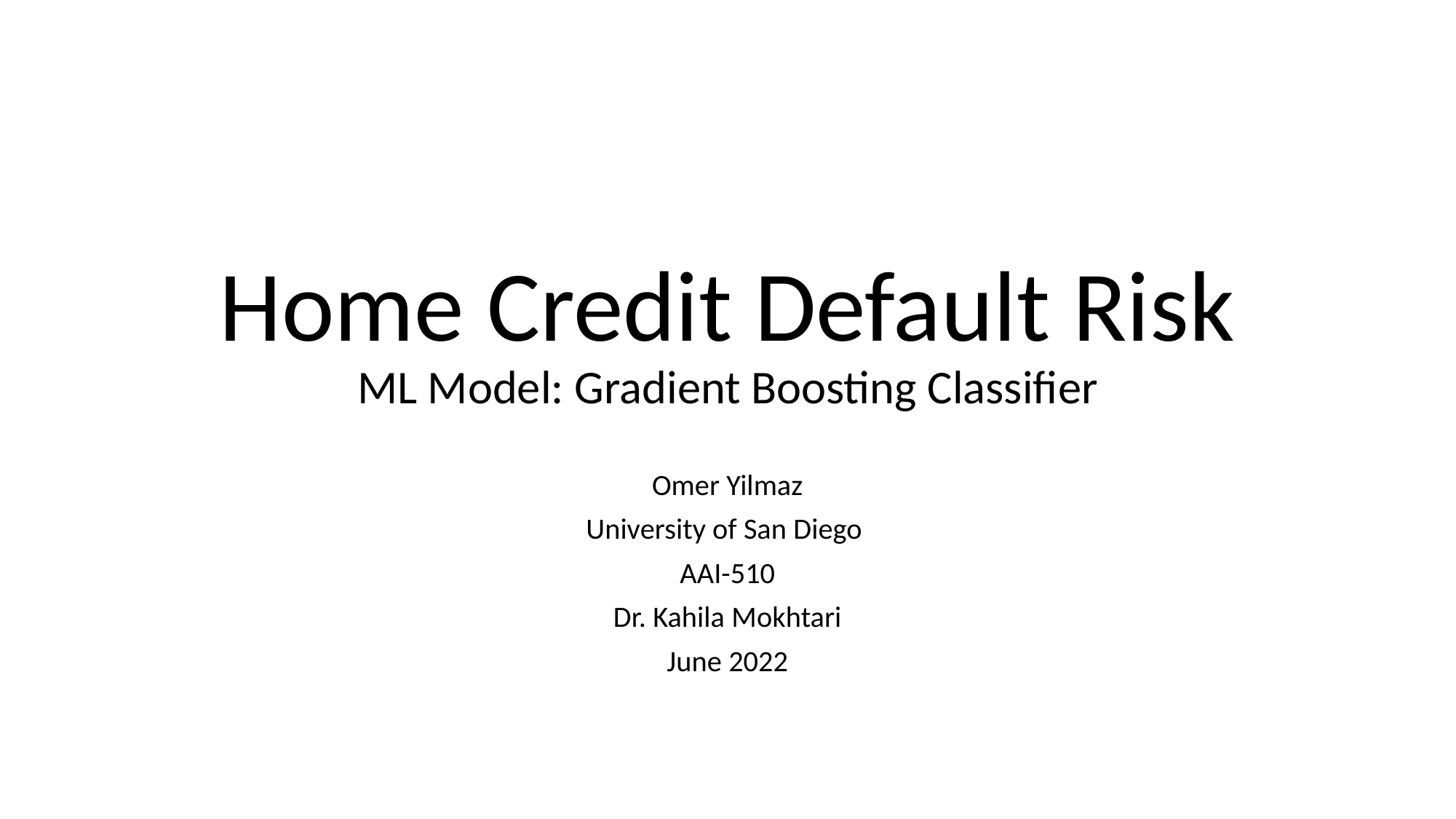

# Home Credit Default Risk ML Model: Gradient Boosting Classifier
Omer Yilmaz
University of San Diego
AAI-510
Dr. Kahila Mokhtari
June 2022